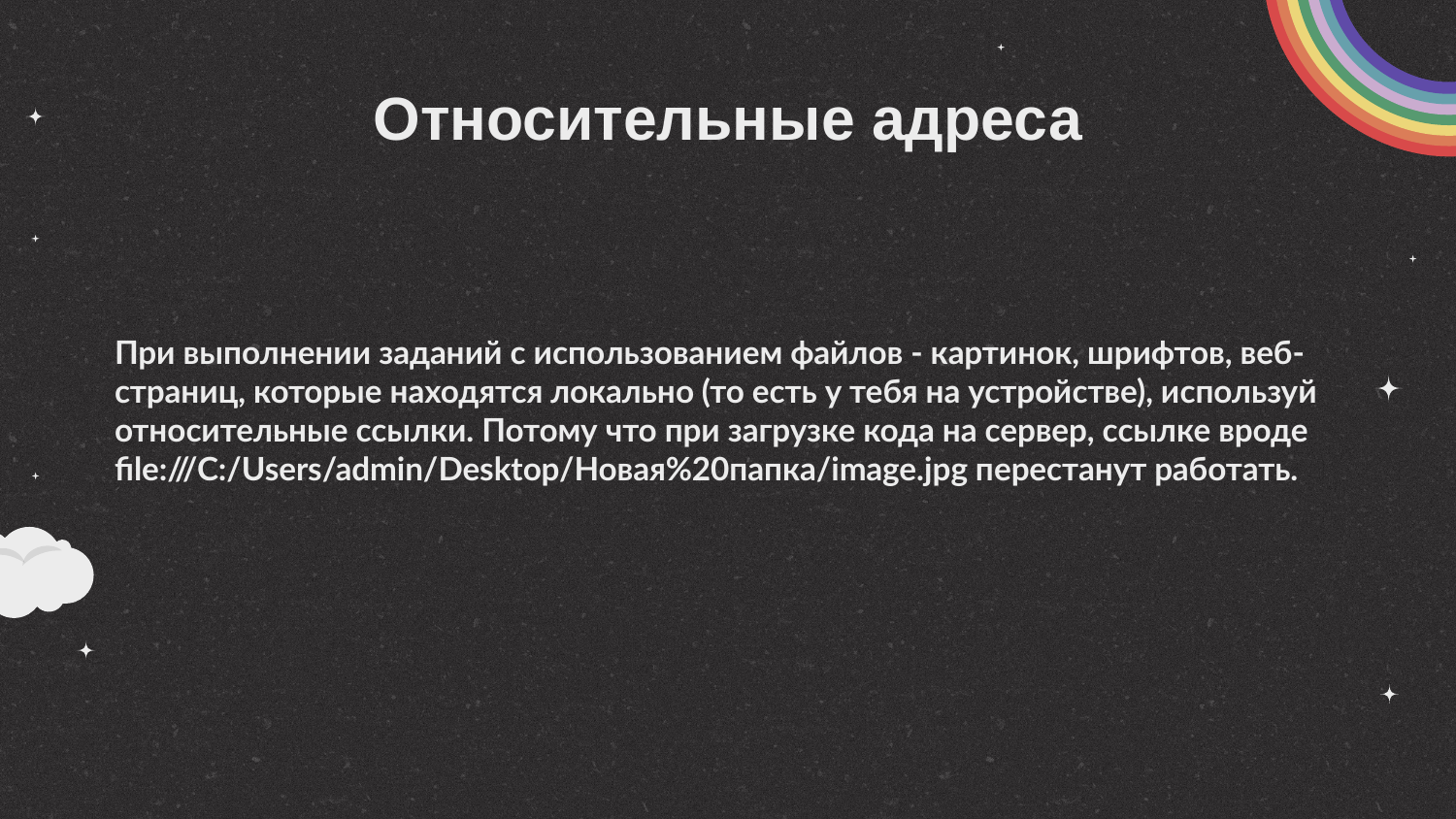

# Относительные адреса
При выполнении заданий с использованием файлов - картинок, шрифтов, веб-страниц, которые находятся локально (то есть у тебя на устройстве), используй относительные ссылки. Потому что при загрузке кода на сервер, ссылке вроде file:///C:/Users/admin/Desktop/Новая%20папка/image.jpg перестанут работать.